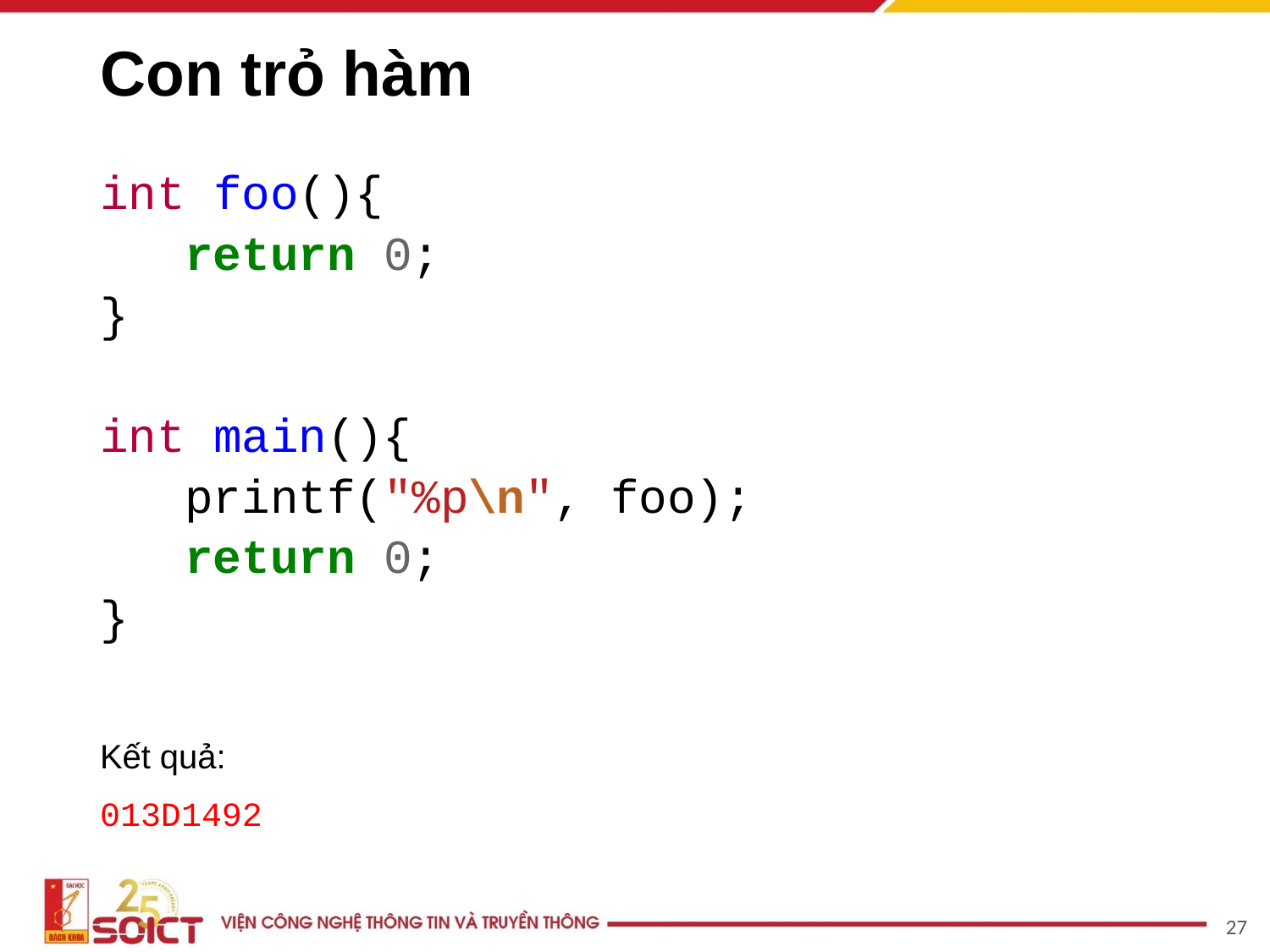

# Con trỏ hàm
int foo(){
   return 0;
}

int main(){
   printf("%p\n", foo);
   return 0;
}

Kết quả:
013D1492
27